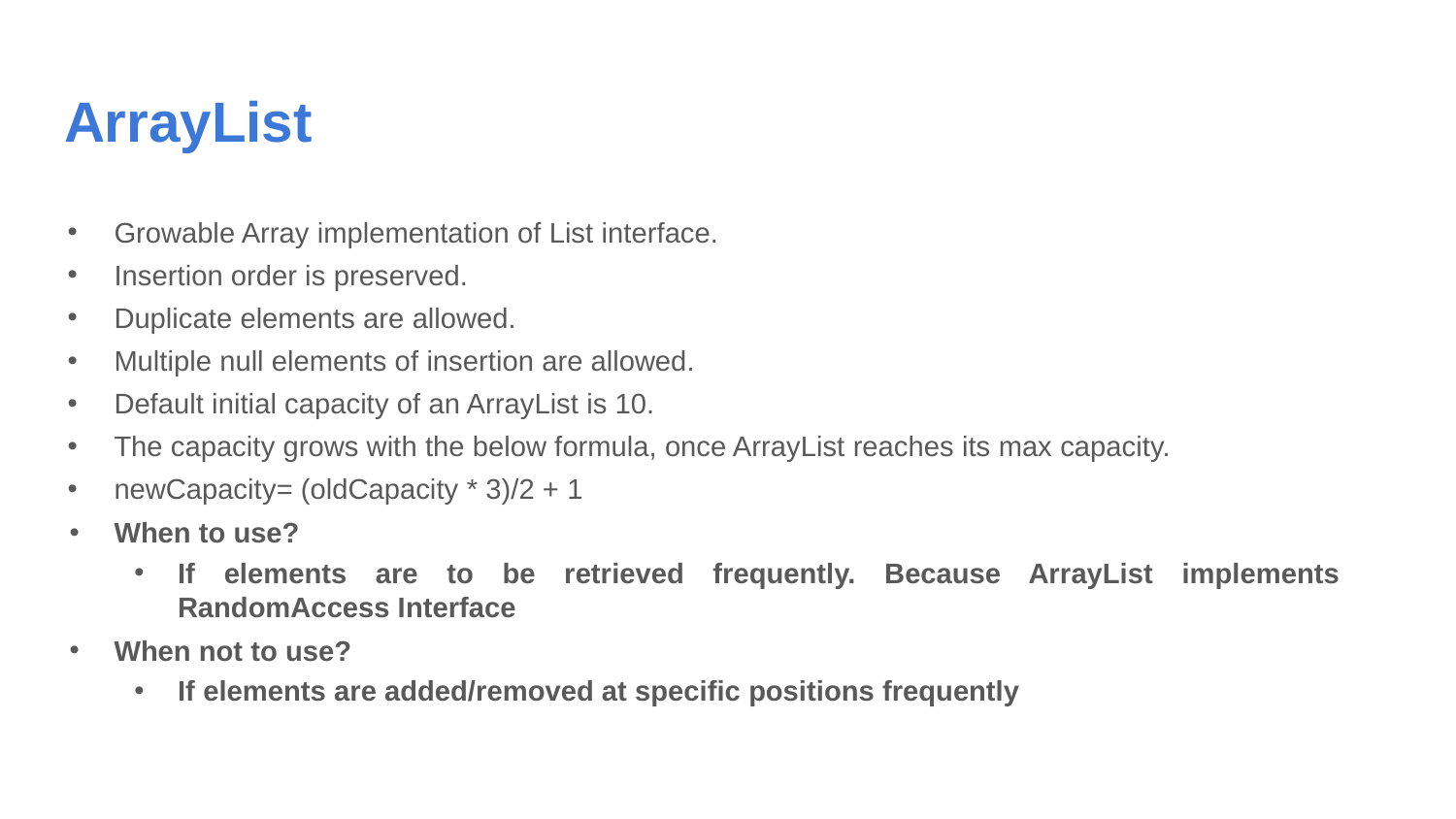

# ArrayList

Growable Array implementation of List interface.
Insertion order is preserved.
Duplicate elements are allowed.
Multiple null elements of insertion are allowed.
Default initial capacity of an ArrayList is 10.
The capacity grows with the below formula, once ArrayList reaches its max capacity.
newCapacity= (oldCapacity * 3)/2 + 1
When to use?
If elements are to be retrieved frequently. Because ArrayList implements RandomAccess Interface
When not to use?
If elements are added/removed at specific positions frequently